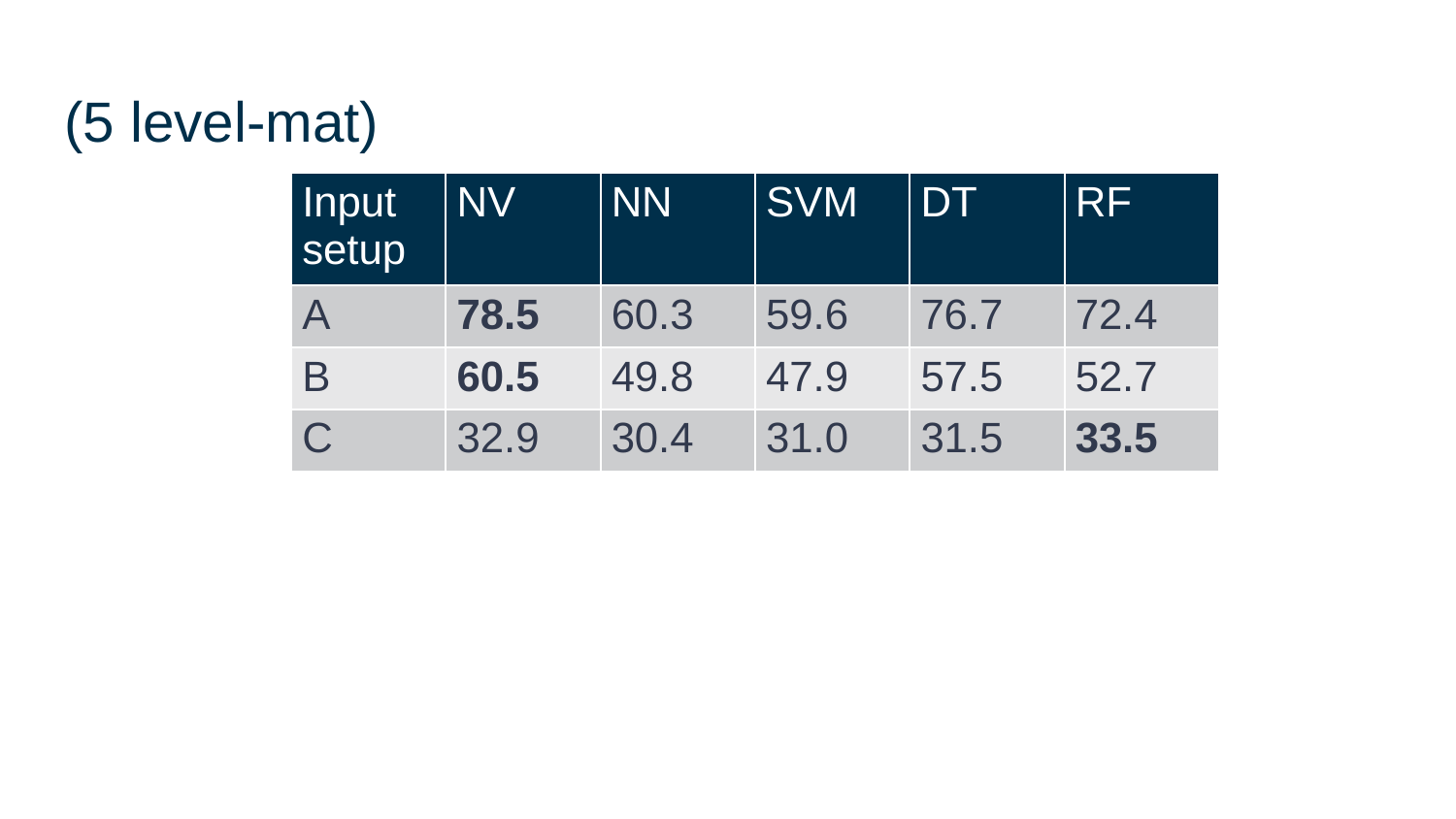

# (5 level-mat)
| Input setup | NV | NN | SVM | DT | RF |
| --- | --- | --- | --- | --- | --- |
| A | 78.5 | 60.3 | 59.6 | 76.7 | 72.4 |
| B | 60.5 | 49.8 | 47.9 | 57.5 | 52.7 |
| C | 32.9 | 30.4 | 31.0 | 31.5 | 33.5 |